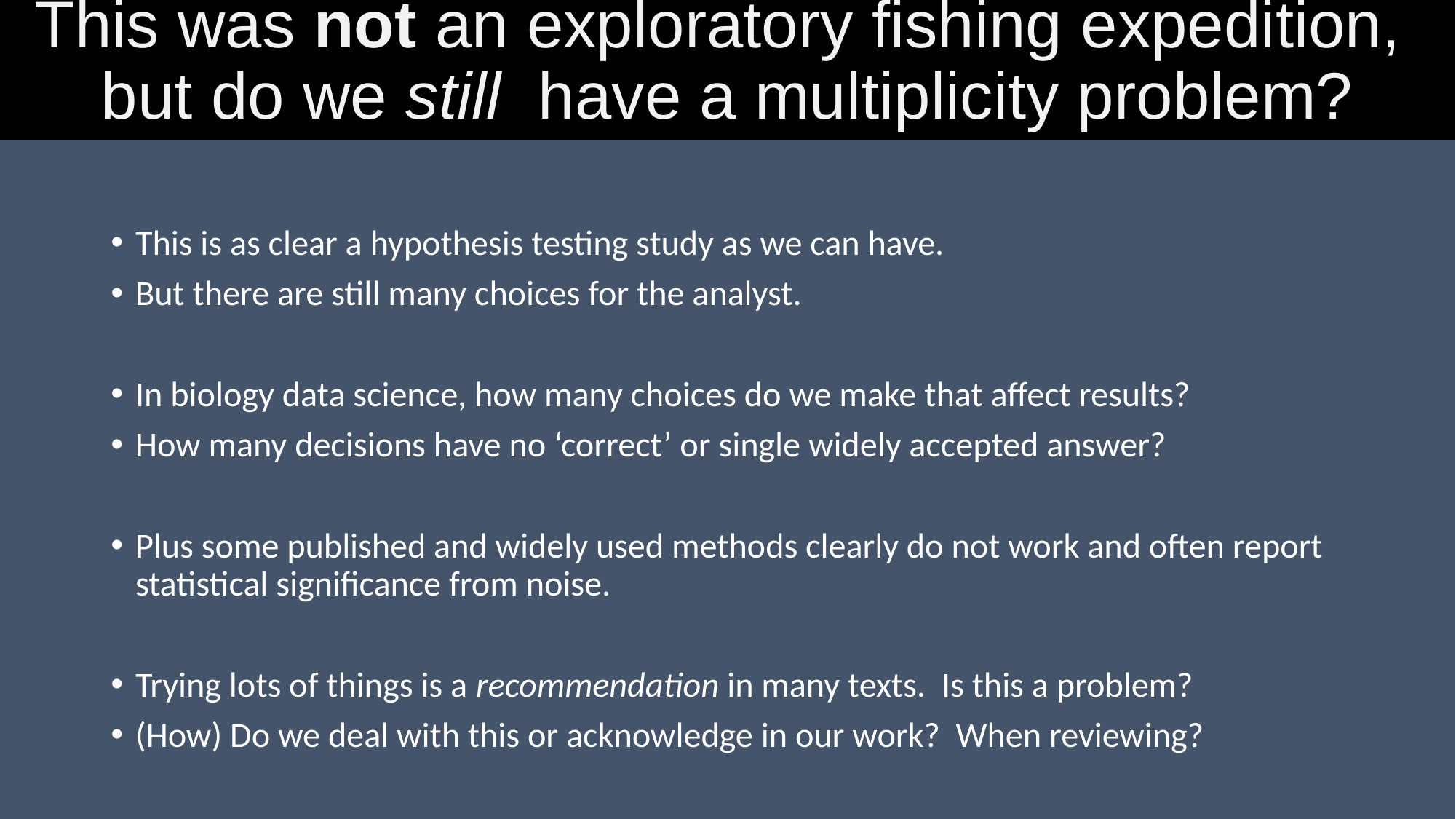

# This was not an exploratory fishing expedition, but do we still  have a multiplicity problem?
This is as clear a hypothesis testing study as we can have.
But there are still many choices for the analyst.

In biology data science, how many choices do we make that affect results?
How many decisions have no ‘correct’ or single widely accepted answer?

Plus some published and widely used methods clearly do not work and often report statistical significance from noise.

Trying lots of things is a recommendation in many texts.  Is this a problem?
(How) Do we deal with this or acknowledge in our work?  When reviewing?